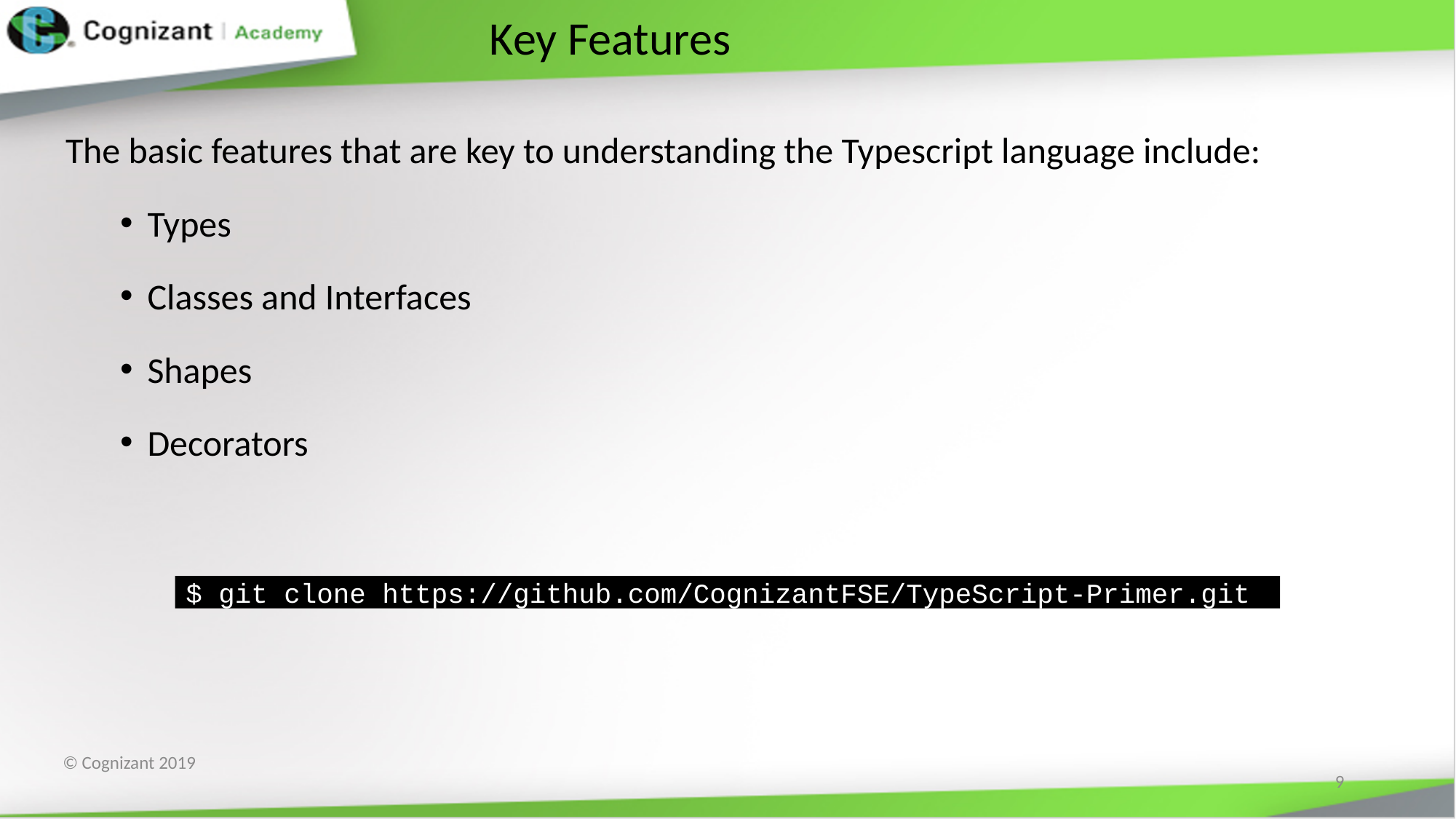

# Key Features
The basic features that are key to understanding the Typescript language include:
Types
Classes and Interfaces
Shapes
Decorators
$ git clone https://github.com/CognizantFSE/TypeScript-Primer.git
© Cognizant 2019
9